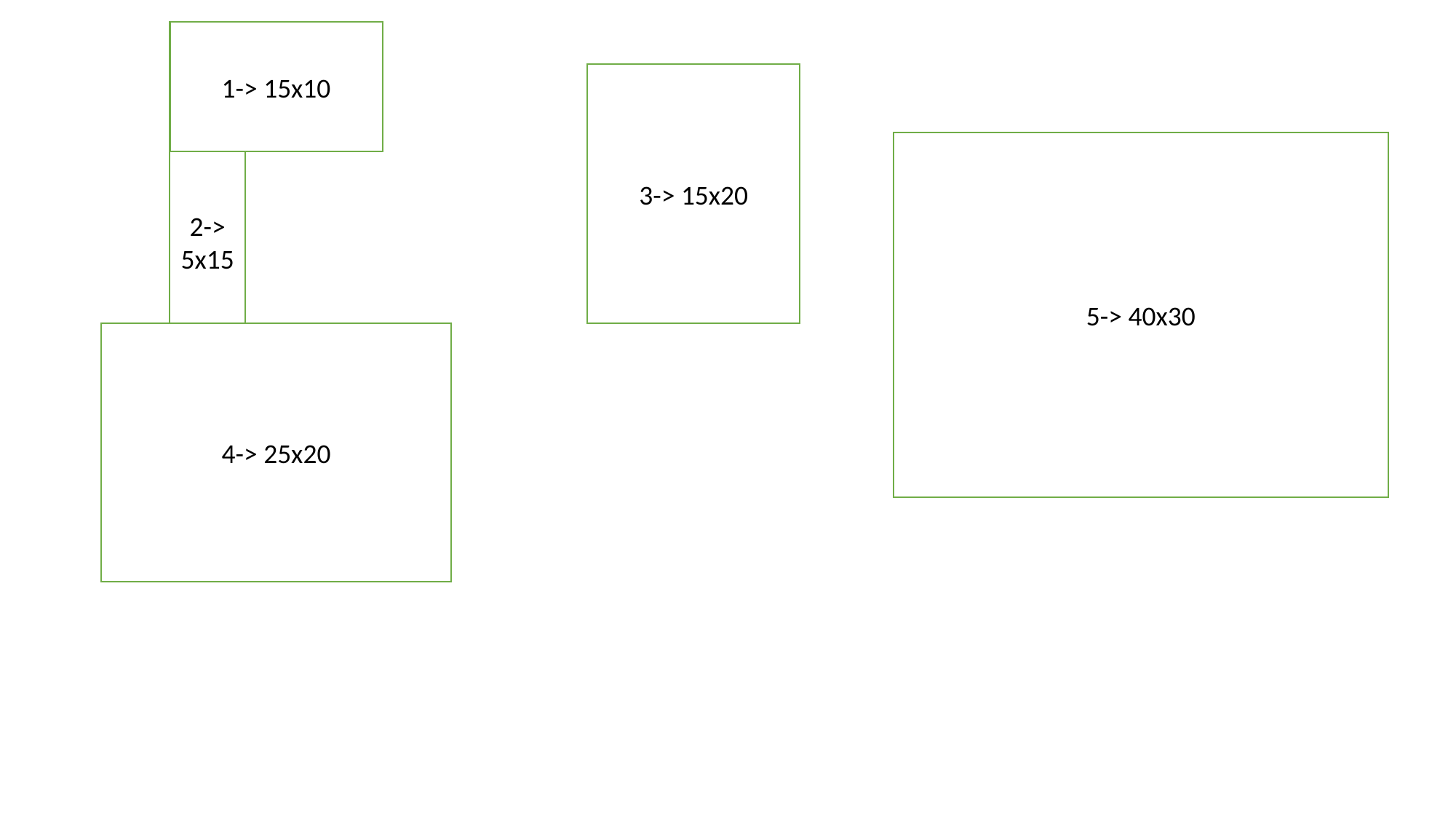

1-> 15x10
3-> 15x20
5-> 40x30
2-> 5x15
4-> 25x20